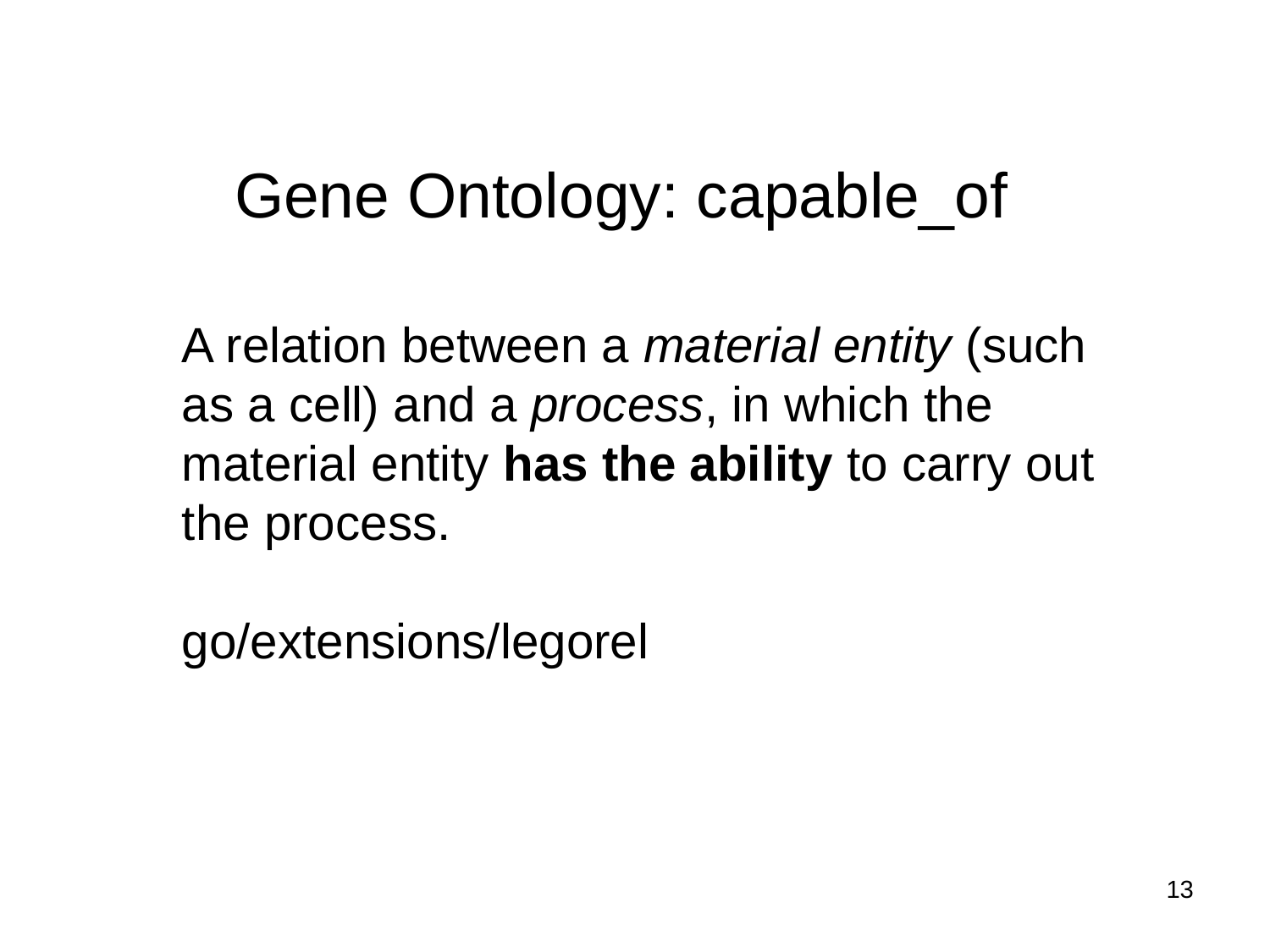

Gene Ontology: capable_of
A relation between a material entity (such as a cell) and a process, in which the material entity has the ability to carry out the process.

go/extensions/legorel
13